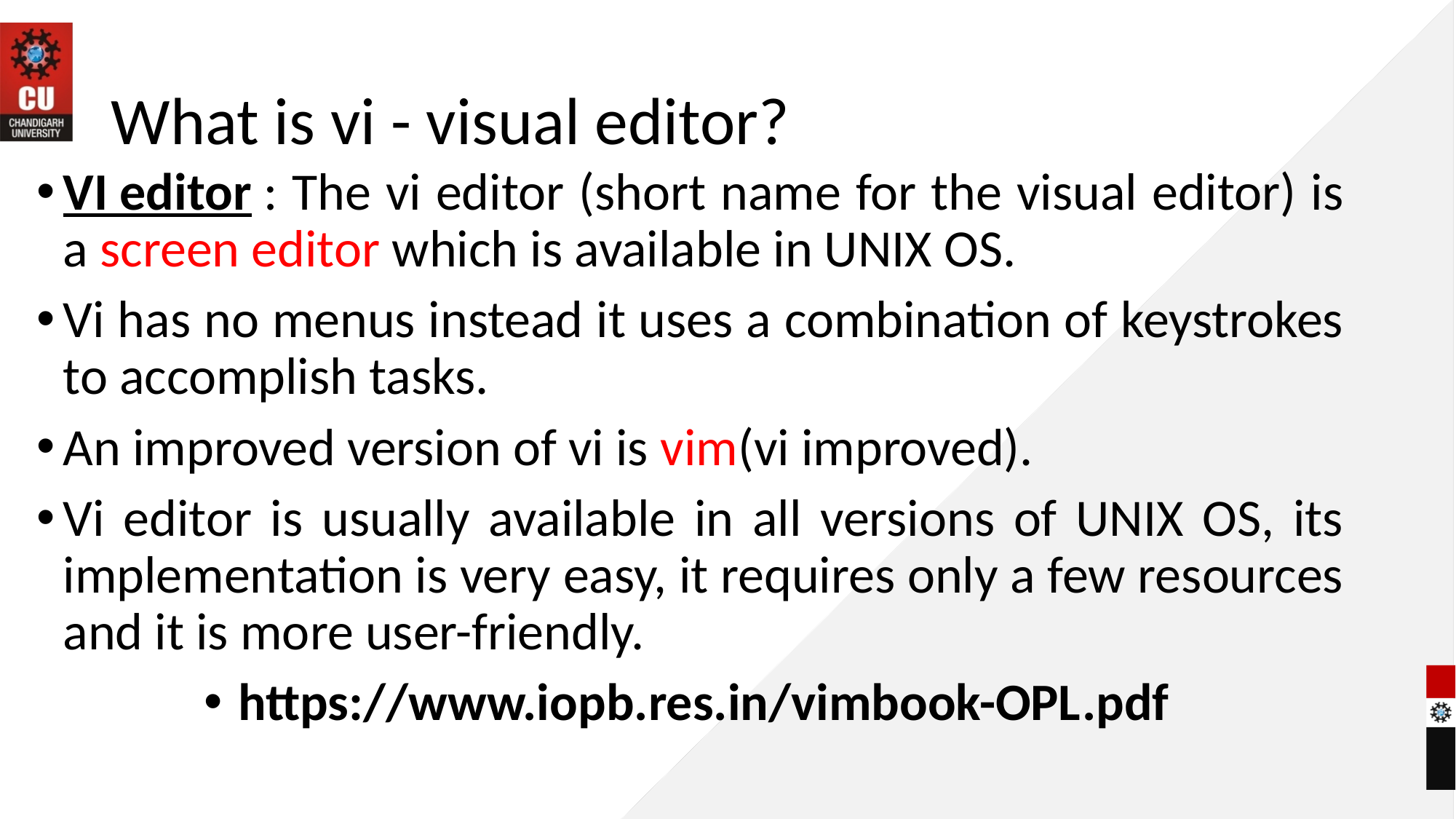

# What is vi - visual editor?
VI editor : The vi editor (short name for the visual editor) is a screen editor which is available in UNIX OS.
Vi has no menus instead it uses a combination of keystrokes to accomplish tasks.
An improved version of vi is vim(vi improved).
Vi editor is usually available in all versions of UNIX OS, its implementation is very easy, it requires only a few resources and it is more user-friendly.
https://www.iopb.res.in/vimbook-OPL.pdf